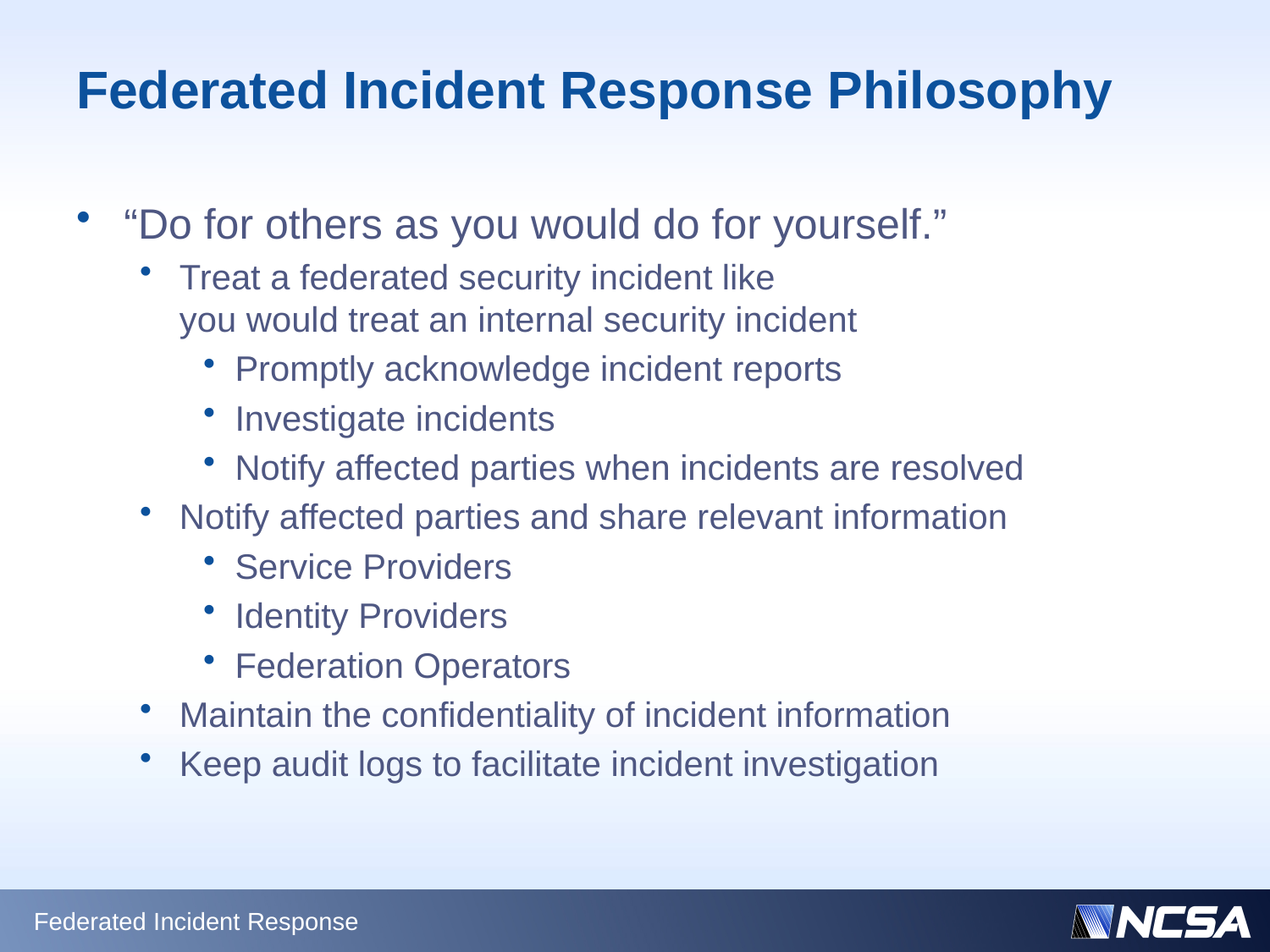

# Federated Incident Response Philosophy
“Do for others as you would do for yourself.”
Treat a federated security incident like
you would treat an internal security incident
Promptly acknowledge incident reports
Investigate incidents
Notify affected parties when incidents are resolved
Notify affected parties and share relevant information
Service Providers
Identity Providers
Federation Operators
Maintain the confidentiality of incident information
Keep audit logs to facilitate incident investigation
Federated Incident Response